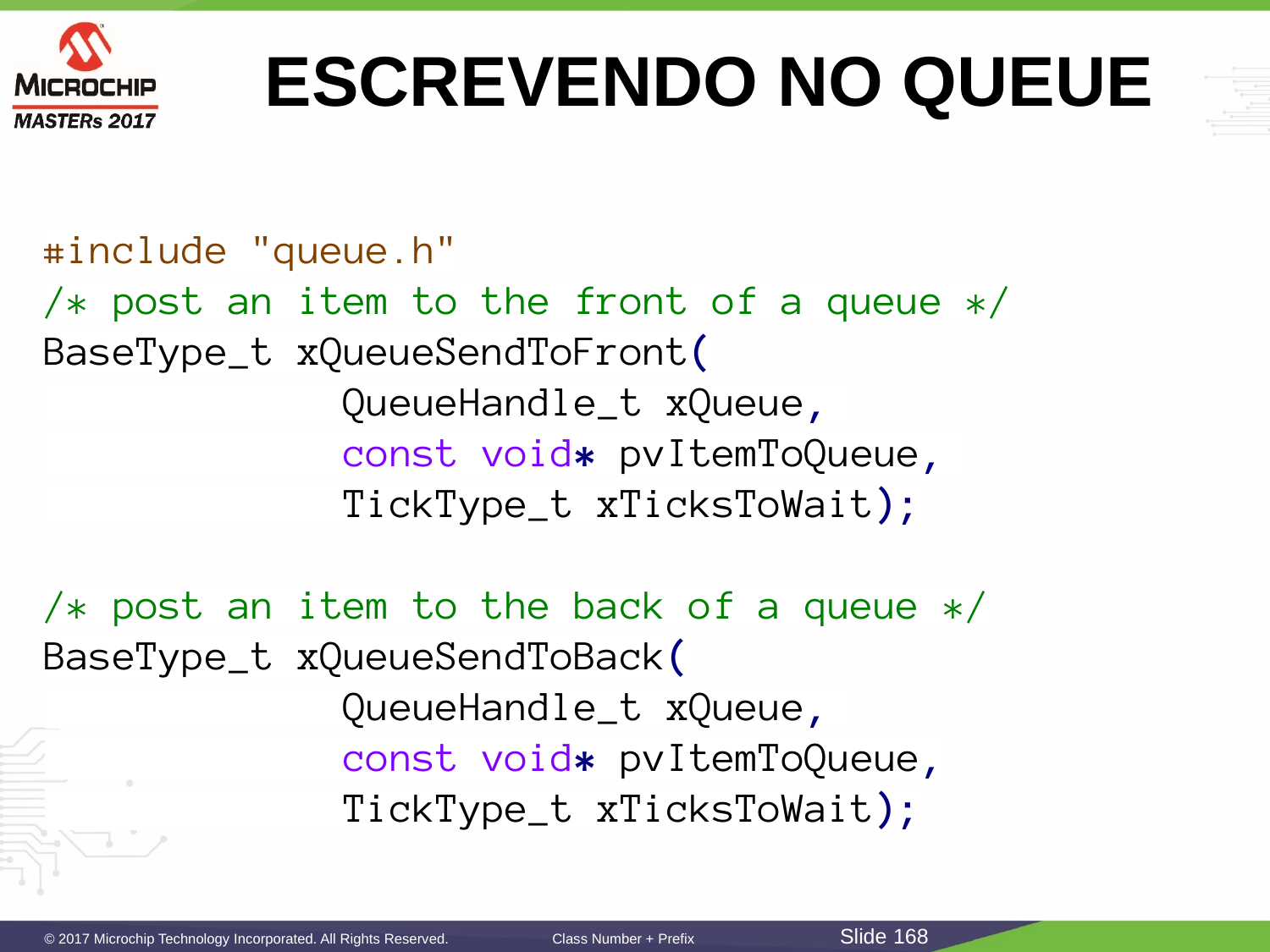

# ESCREVENDO NO QUEUE
#include "queue.h"
/* post an item to the front of a queue */
BaseType_t xQueueSendToFront(
             QueueHandle_t xQueue,
             const void* pvItemToQueue,
             TickType_t xTicksToWait);

/* post an item to the back of a queue */
BaseType_t xQueueSendToBack(
             QueueHandle_t xQueue,
             const void* pvItemToQueue,
             TickType_t xTicksToWait);